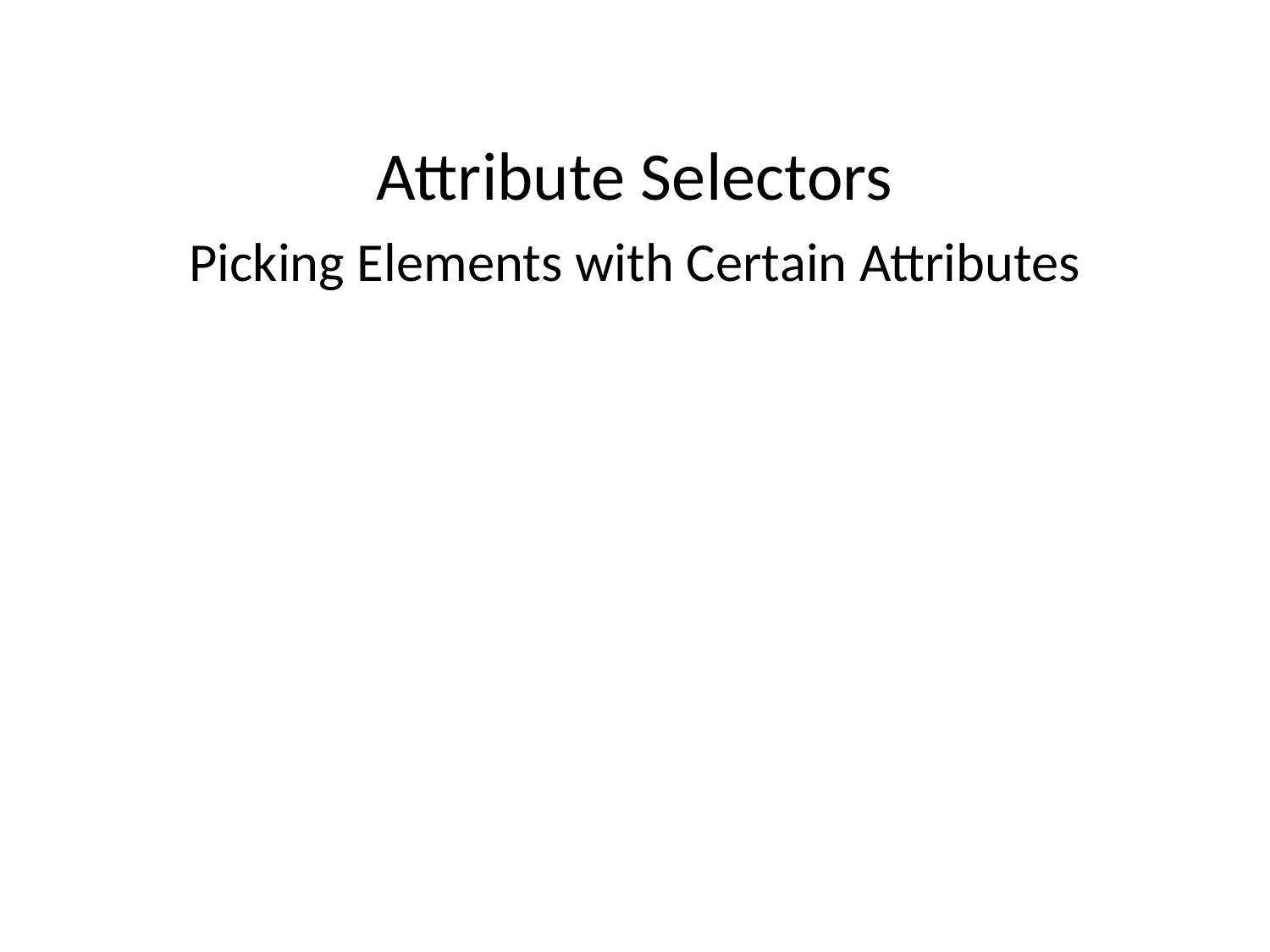

# Attribute Selectors
Picking Elements with Certain Attributes